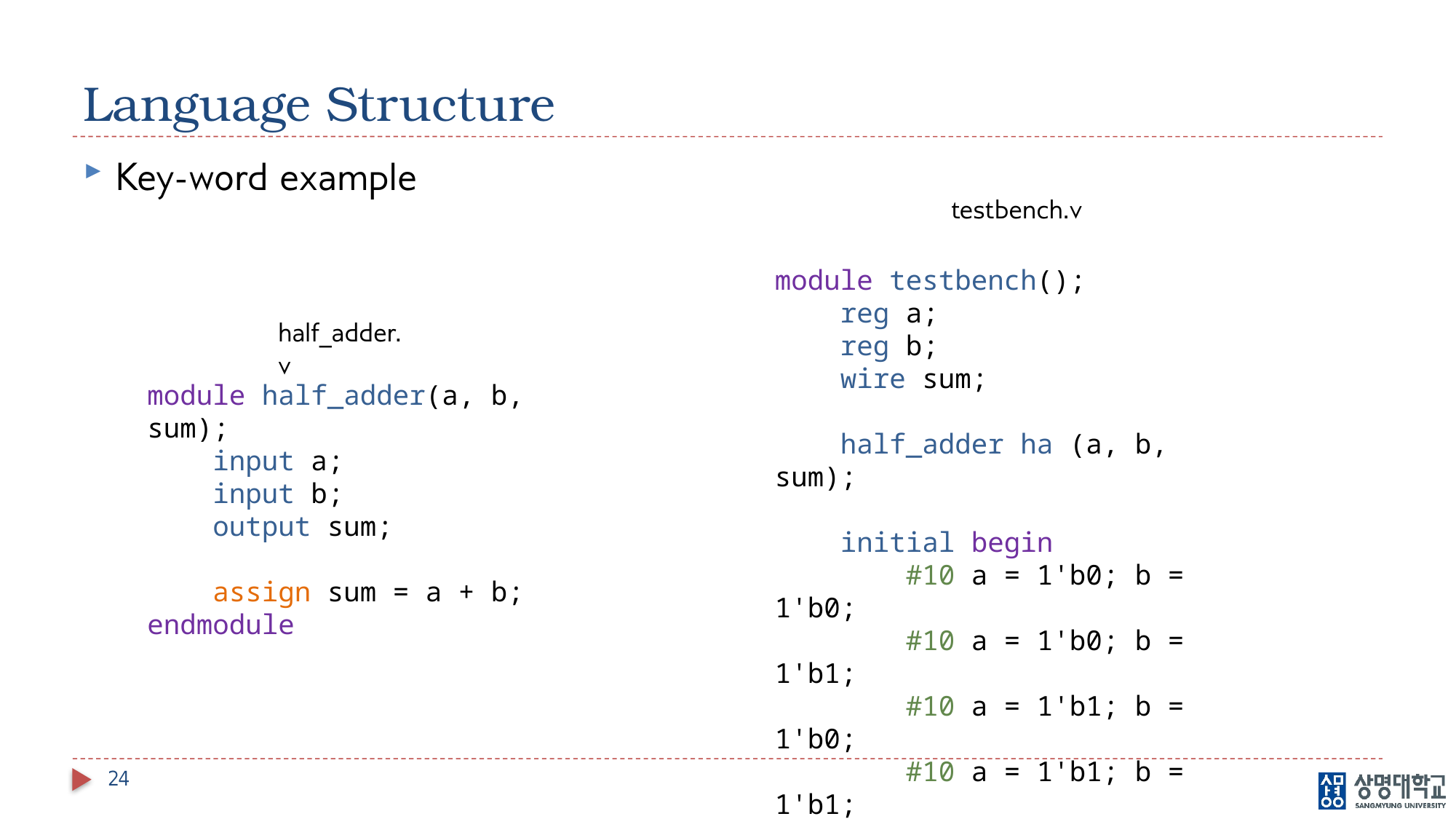

# Language Structure

Key-word example
testbench.v
module testbench();
    reg a;
    reg b;
    wire sum;

    half_adder ha (a, b, sum);

    initial begin
        #10 a = 1'b0; b = 1'b0;
        #10 a = 1'b0; b = 1'b1;
        #10 a = 1'b1; b = 1'b0;
        #10 a = 1'b1; b = 1'b1;
        #10 $stop;
    end
endmodule
half_adder.v
module half_adder(a, b, sum);
    input a;
    input b;
    output sum;

    assign sum = a + b;
endmodule
24